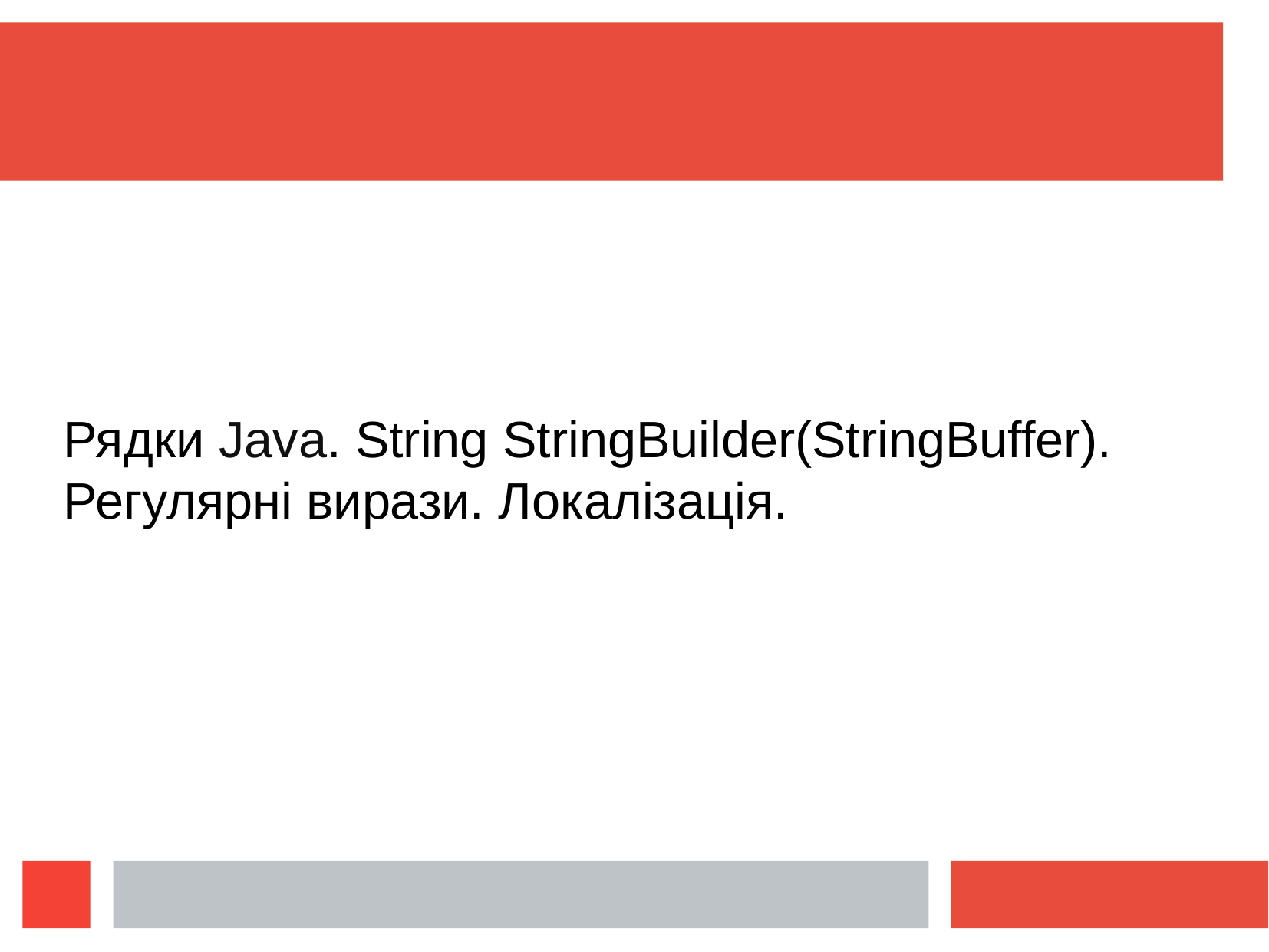

Рядки Java. String StringBuilder(StringBuffer).
Регулярні вирази. Локалізація.